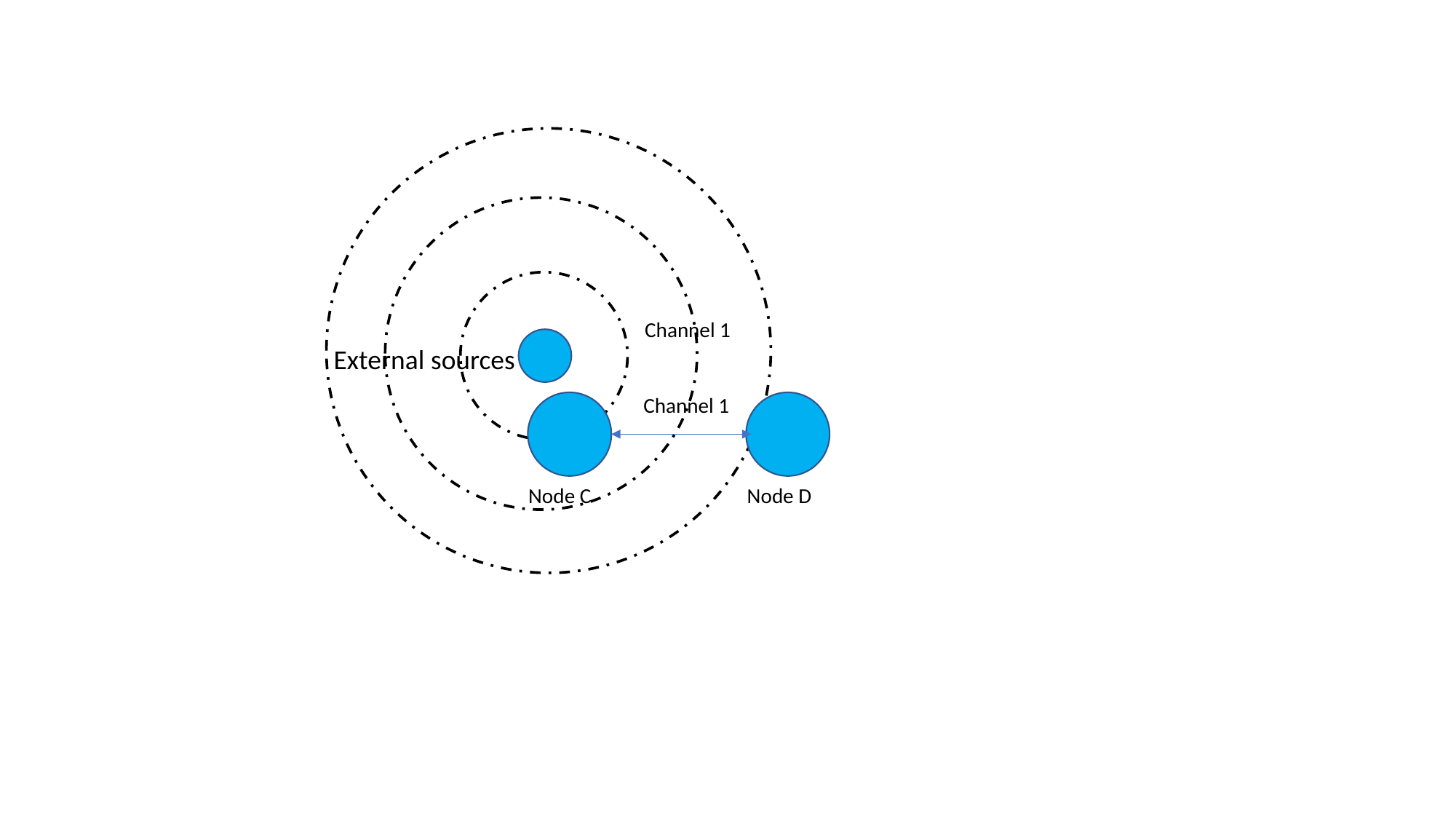

Channel 1

External sources
Channel 1

Node C
Node D